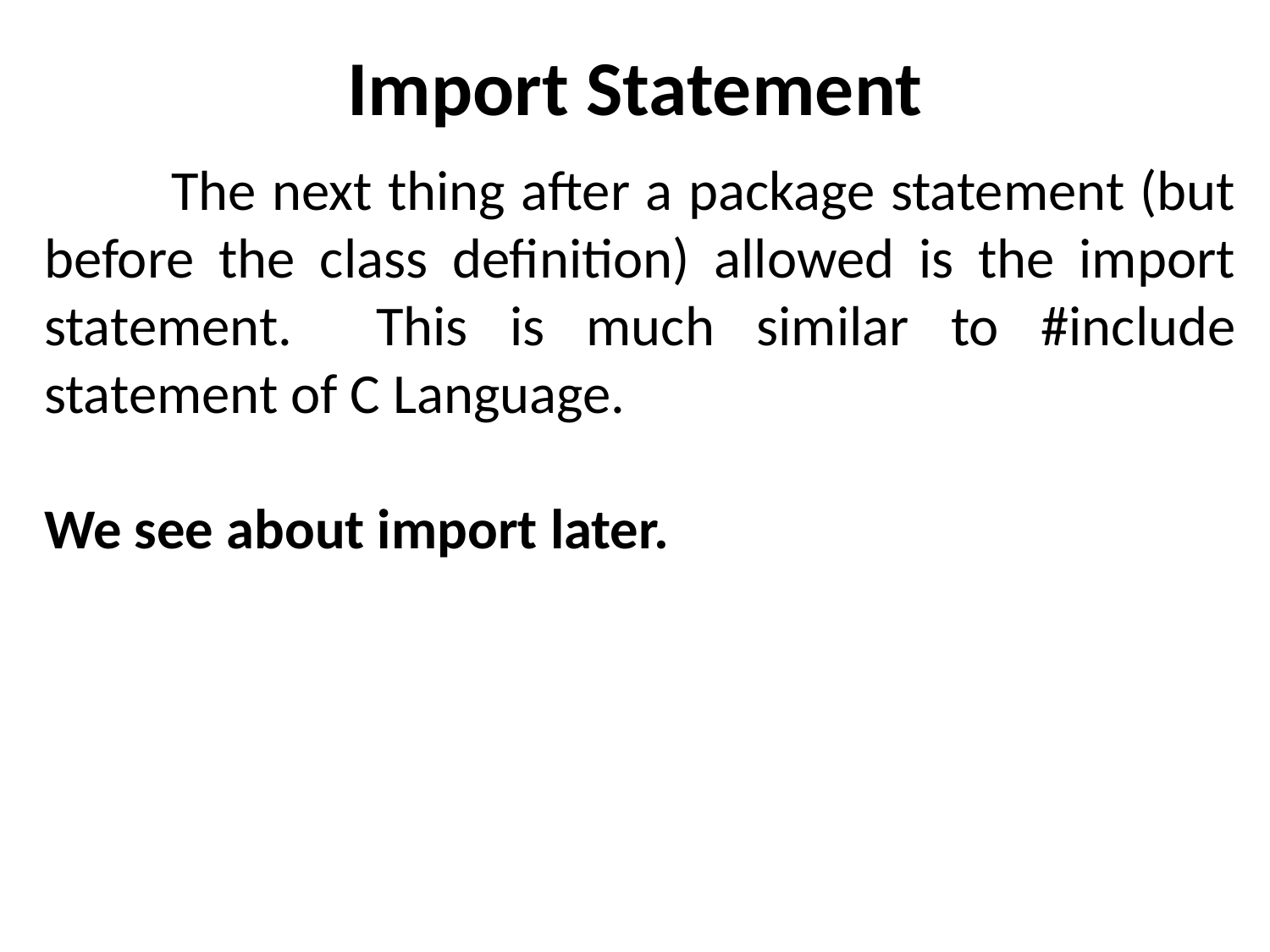

# Import Statement
	The next thing after a package statement (but before the class definition) allowed is the import statement.  This is much similar to #include statement of C Language.

We see about import later.